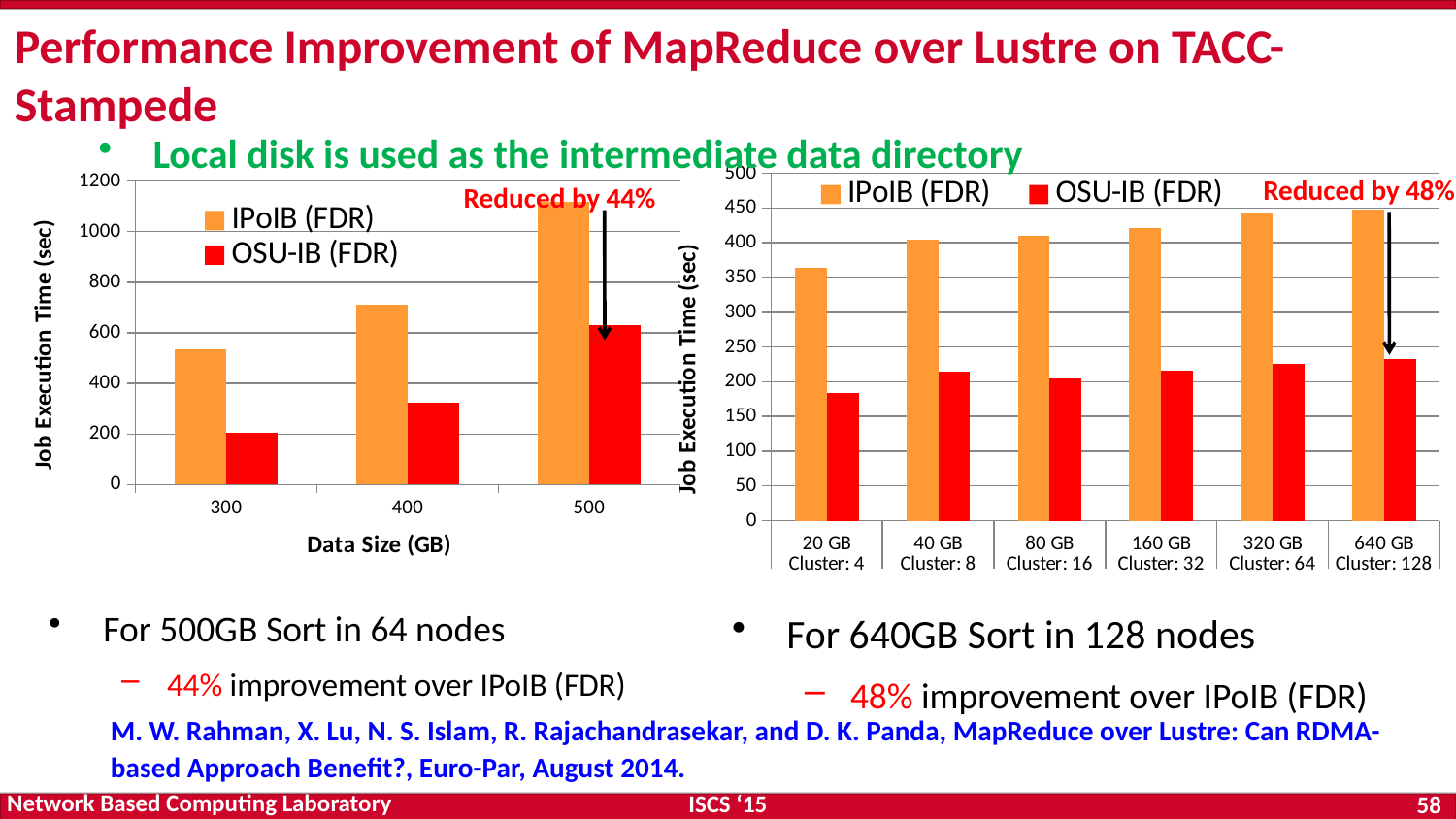

# Performance Improvement of MapReduce over Lustre on TACC-Stampede
Local disk is used as the intermediate data directory

### Chart

| Category | IPoIB (FDR) | OSU-IB (FDR) |
|---|---|---|
| 20 GB | 364.0 | 184.0 |
| 40 GB | 404.0 | 214.0 |
| 80 GB | 410.0 | 204.0 |
| 160 GB | 421.0 | 216.0 |
| 320 GB | 442.0 | 225.0 |
| 640 GB | 448.0 | 232.0 |

### Chart

| Category | IPoIB (FDR) | OSU-IB (FDR) |
|---|---|---|
| 300 | 533.0 | 203.0 |
| 400 | 710.0 | 325.0 |
| 500 | 1117.0 | 631.0 |
Reduced by 48%
Reduced by 44%
For 500GB Sort in 64 nodes
44% improvement over IPoIB (FDR)
For 640GB Sort in 128 nodes
48% improvement over IPoIB (FDR)
M. W. Rahman, X. Lu, N. S. Islam, R. Rajachandrasekar, and D. K. Panda, MapReduce over Lustre: Can RDMA-based Approach Benefit?, Euro-Par, August 2014.